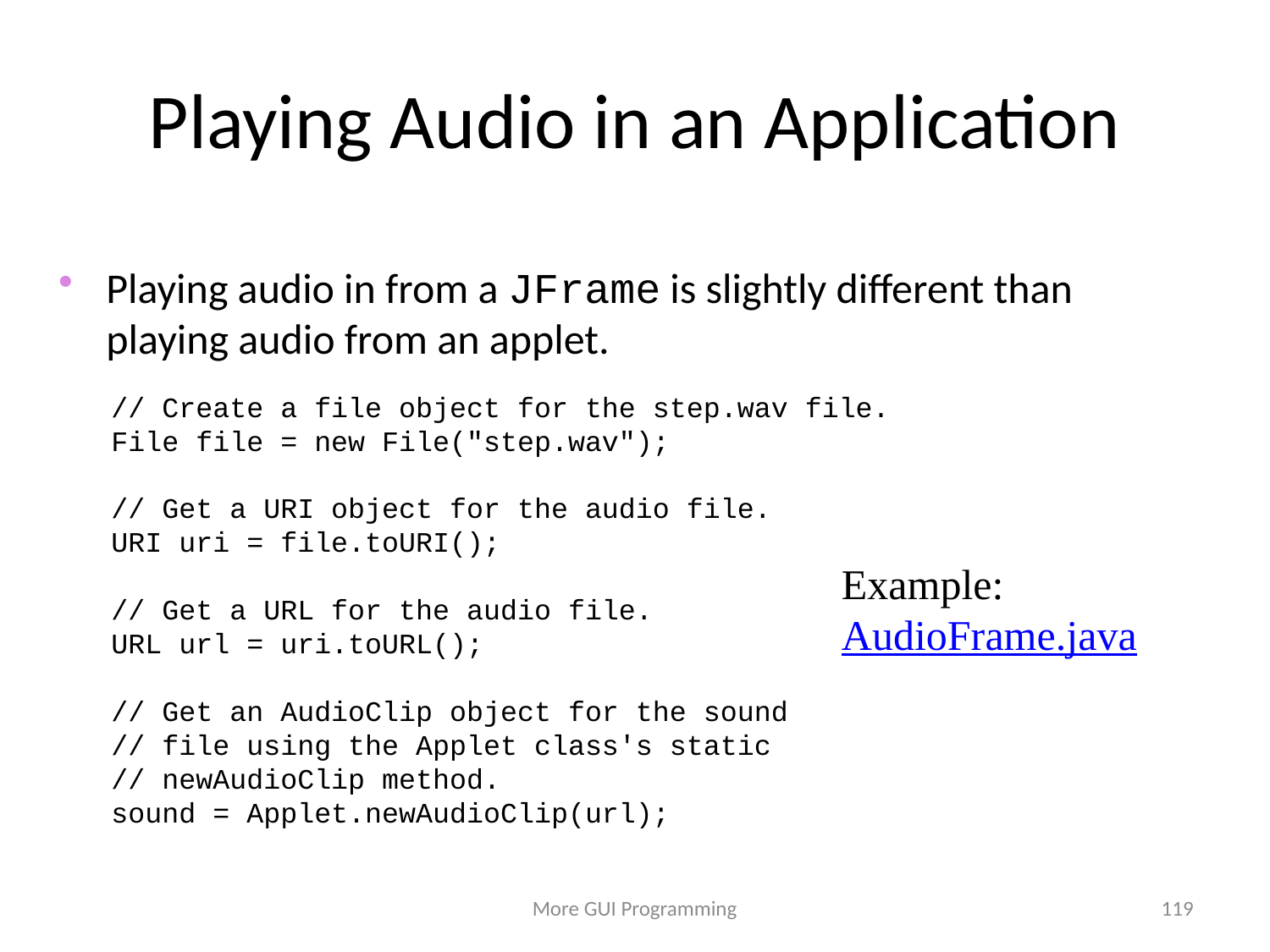

# Playing Audio in an Application
Playing audio in from a JFrame is slightly different than playing audio from an applet.
// Create a file object for the step.wav file.
File file = new File("step.wav");

// Get a URI object for the audio file.
URI uri = file.toURI();

// Get a URL for the audio file.
URL url = uri.toURL();

// Get an AudioClip object for the sound
// file using the Applet class's static
// newAudioClip method.
sound = Applet.newAudioClip(url);
Example: AudioFrame.java
More GUI Programming
119